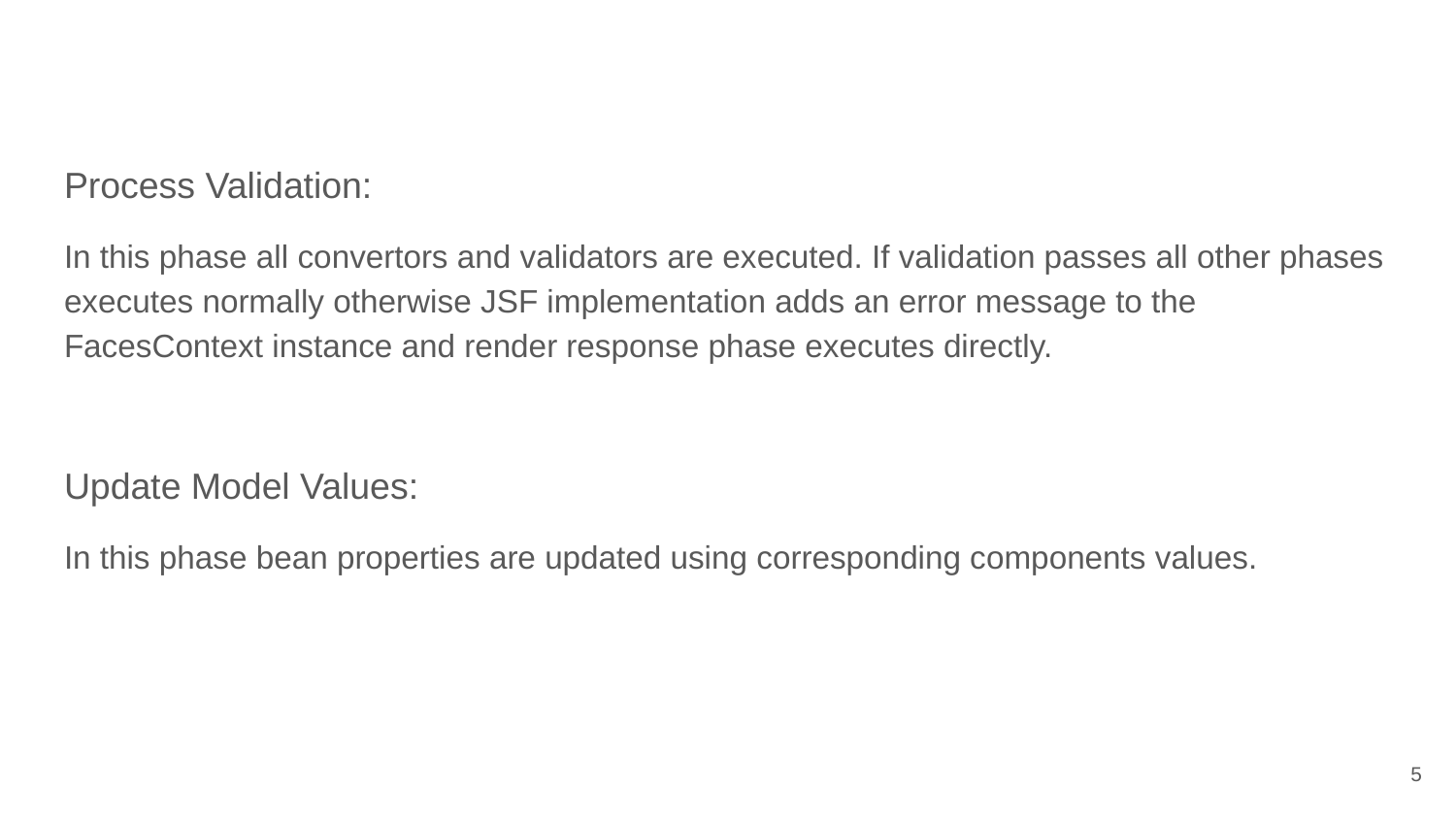

Process Validation:
In this phase all convertors and validators are executed. If validation passes all other phases executes normally otherwise JSF implementation adds an error message to the FacesContext instance and render response phase executes directly.

Update Model Values:
In this phase bean properties are updated using corresponding components values.

5